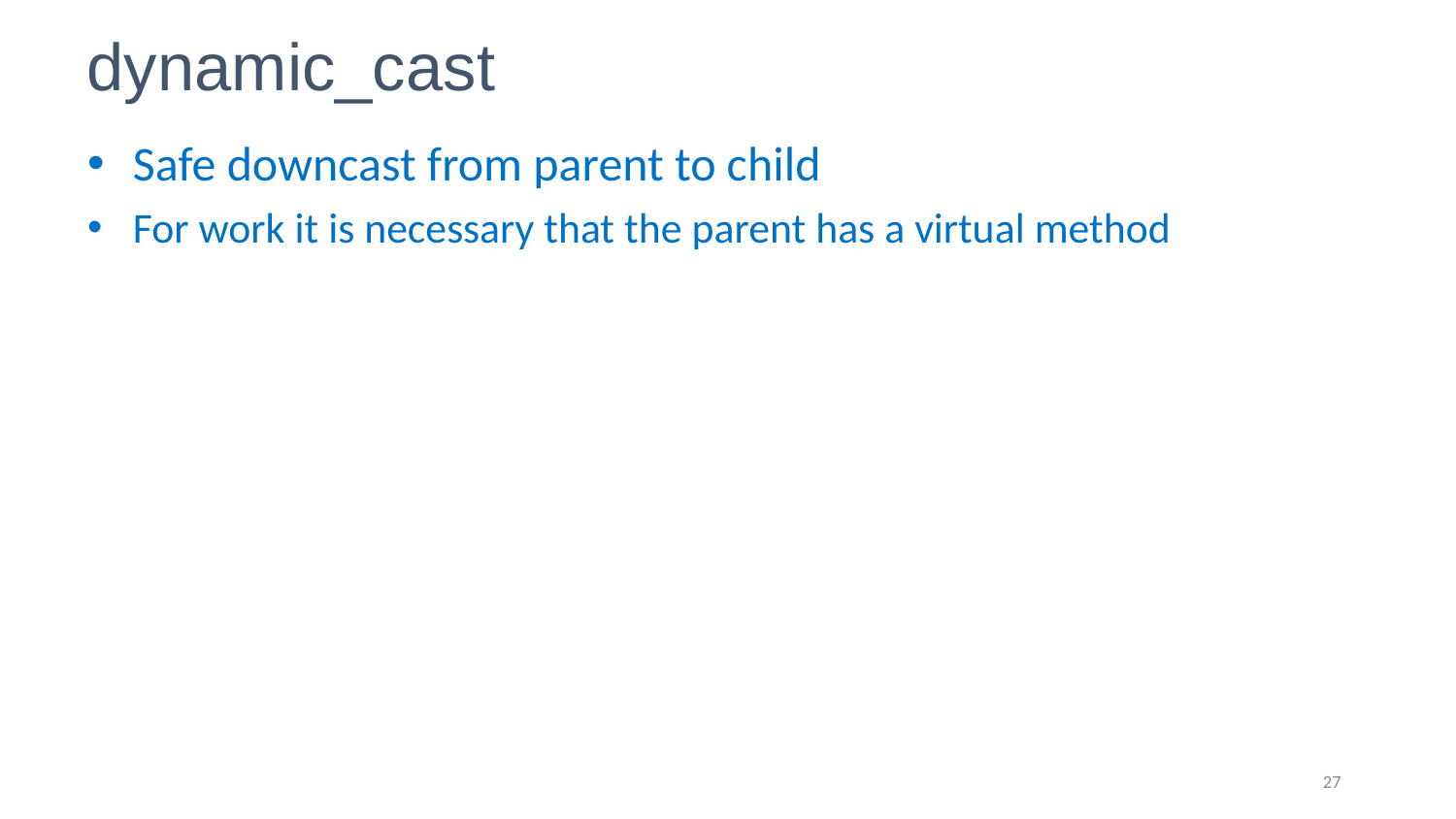

# dynamic_cast
Safe downcast from parent to child
For work it is necessary that the parent has a virtual method
27